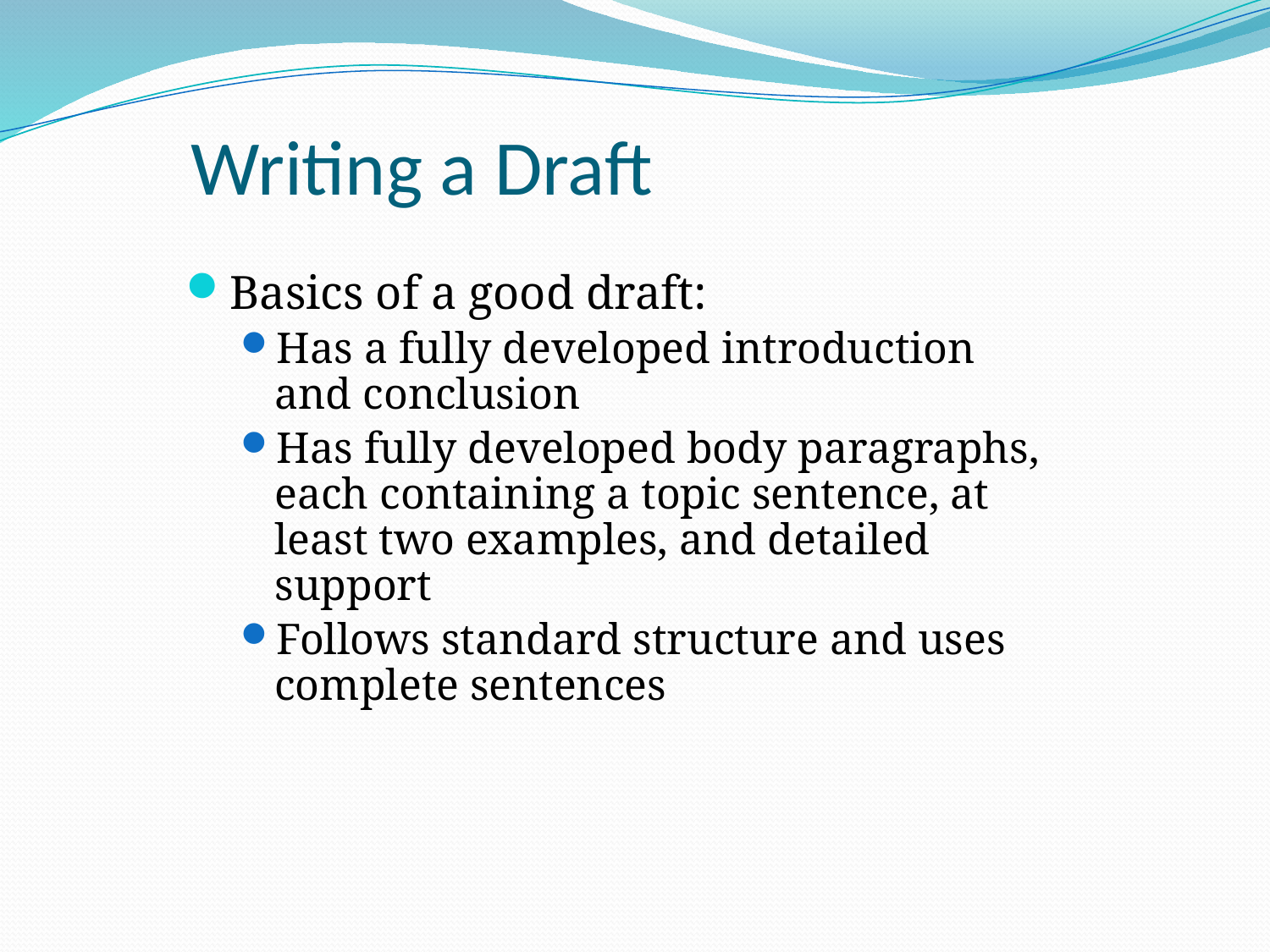

# Writing a Draft
Basics of a good draft:
Has a fully developed introduction and conclusion
Has fully developed body paragraphs, each containing a topic sentence, at least two examples, and detailed support
Follows standard structure and uses complete sentences